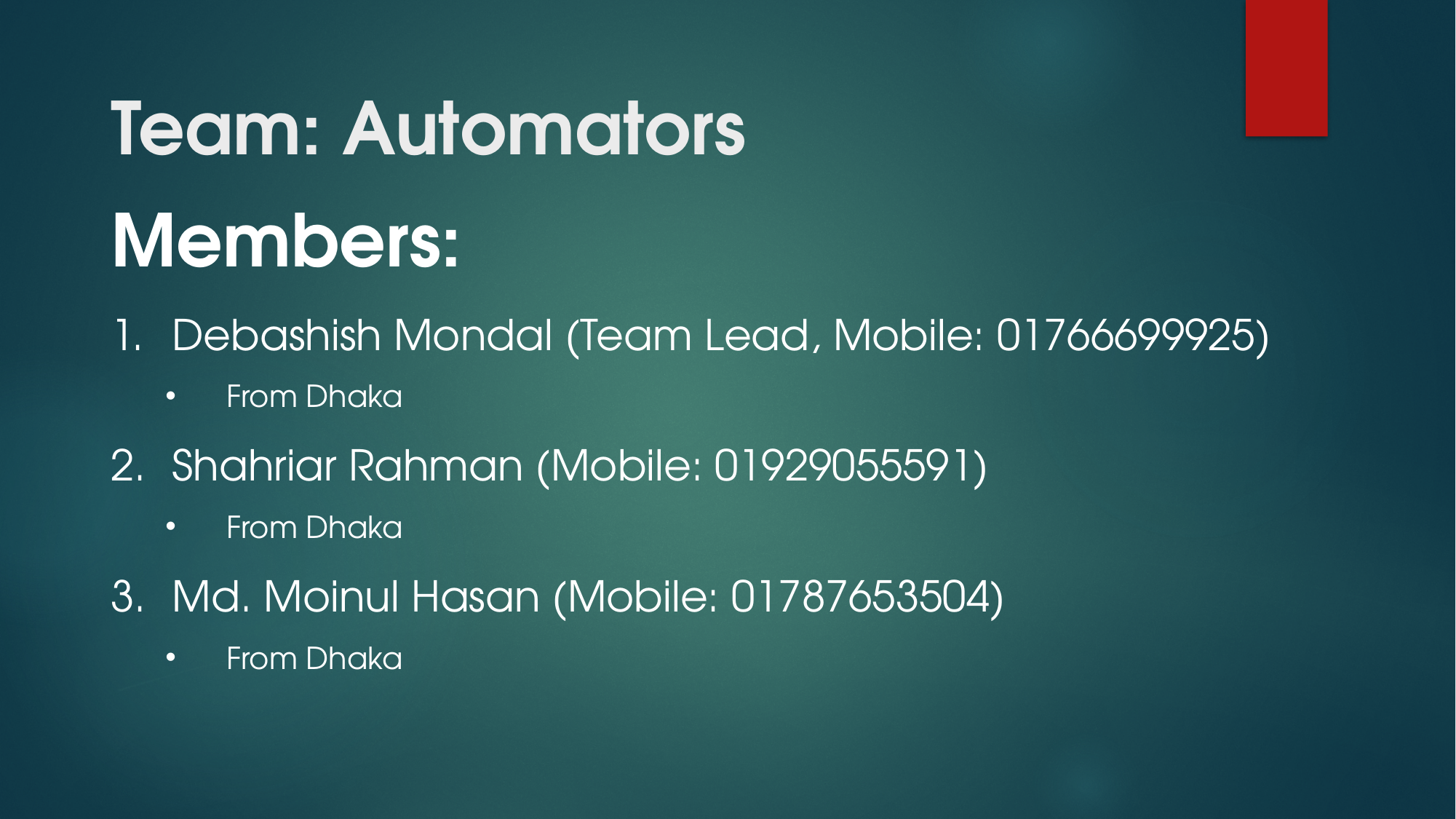

# Team: Automators
Members:
Debashish Mondal (Team Lead, Mobile: 01766699925)
From Dhaka
Shahriar Rahman (Mobile: 01929055591)
From Dhaka
Md. Moinul Hasan (Mobile: 01787653504)
From Dhaka